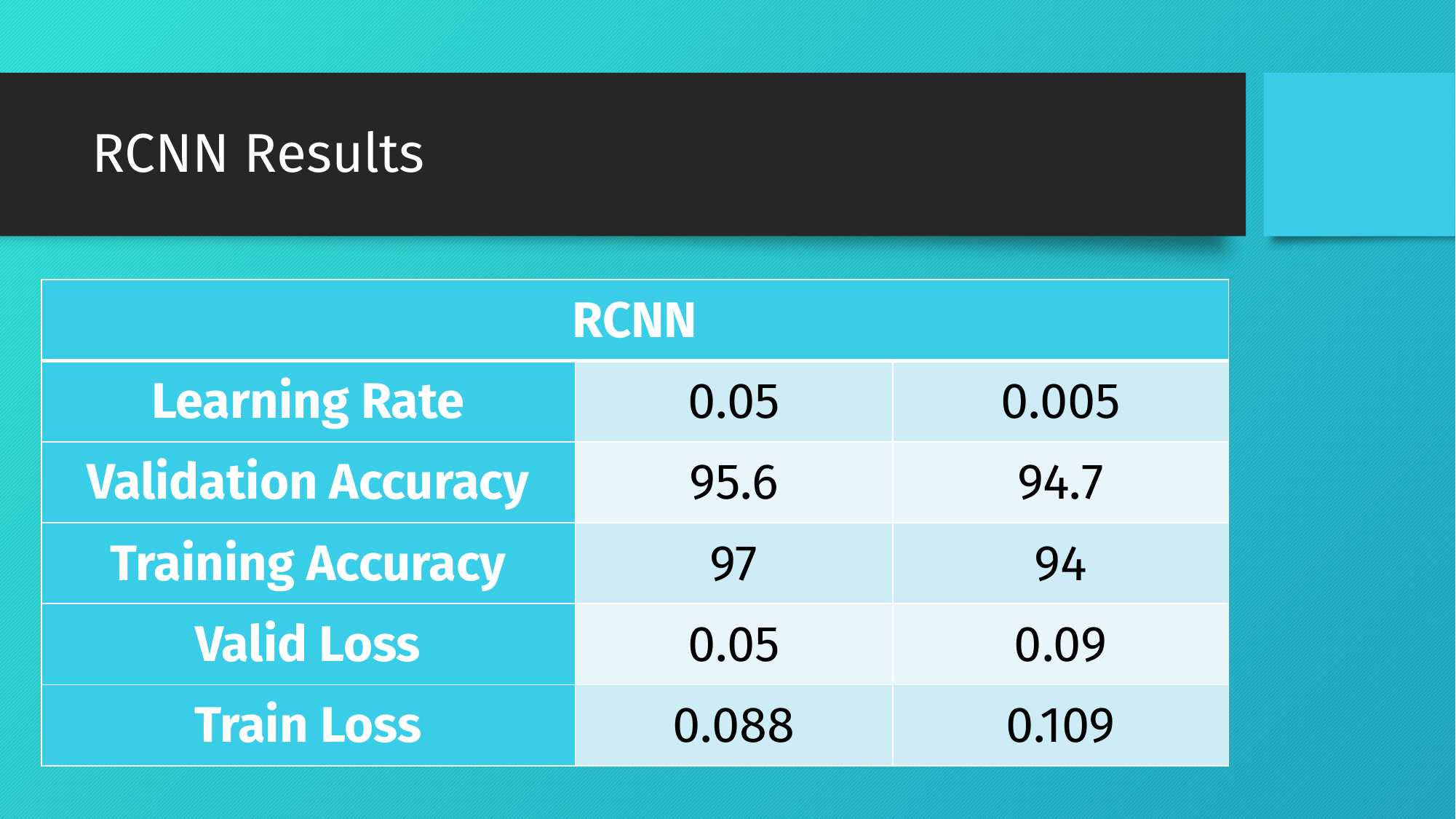

# RCNN Results
| RCNN |  |  |
| --- | --- | --- |
| Learning Rate | 0.05 | 0.005 |
| Validation Accuracy | 95.6 | 94.7 |
| Training Accuracy | 97 | 94 |
| Valid Loss | 0.05 | 0.09 |
| Train Loss | 0.088 | 0.109 |